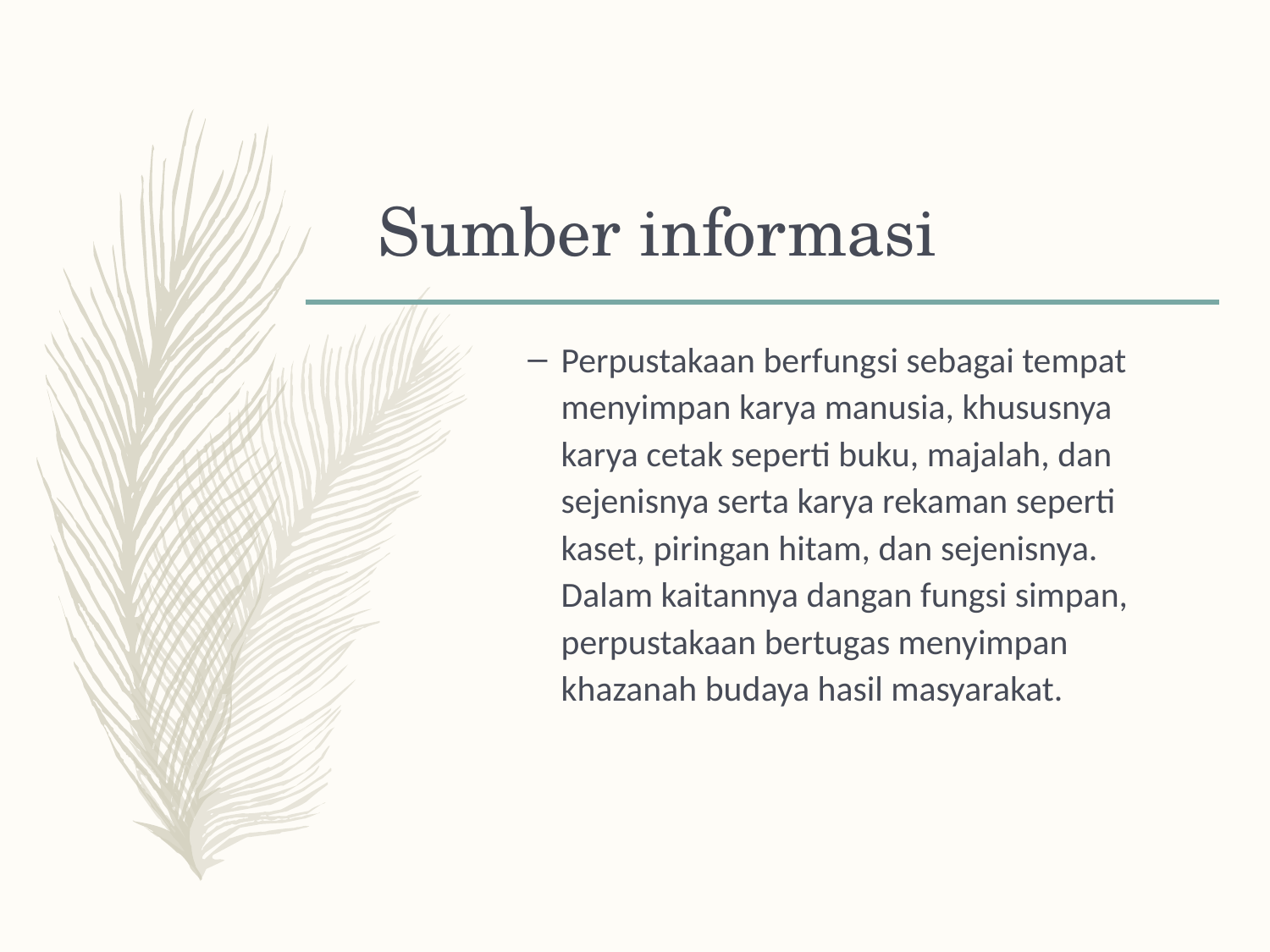

# Sumber informasi
Perpustakaan berfungsi sebagai tempat menyimpan karya manusia, khususnya karya cetak seperti buku, majalah, dan sejenisnya serta karya rekaman seperti kaset, piringan hitam, dan sejenisnya. Dalam kaitannya dangan fungsi simpan, perpustakaan bertugas menyimpan khazanah budaya hasil masyarakat.